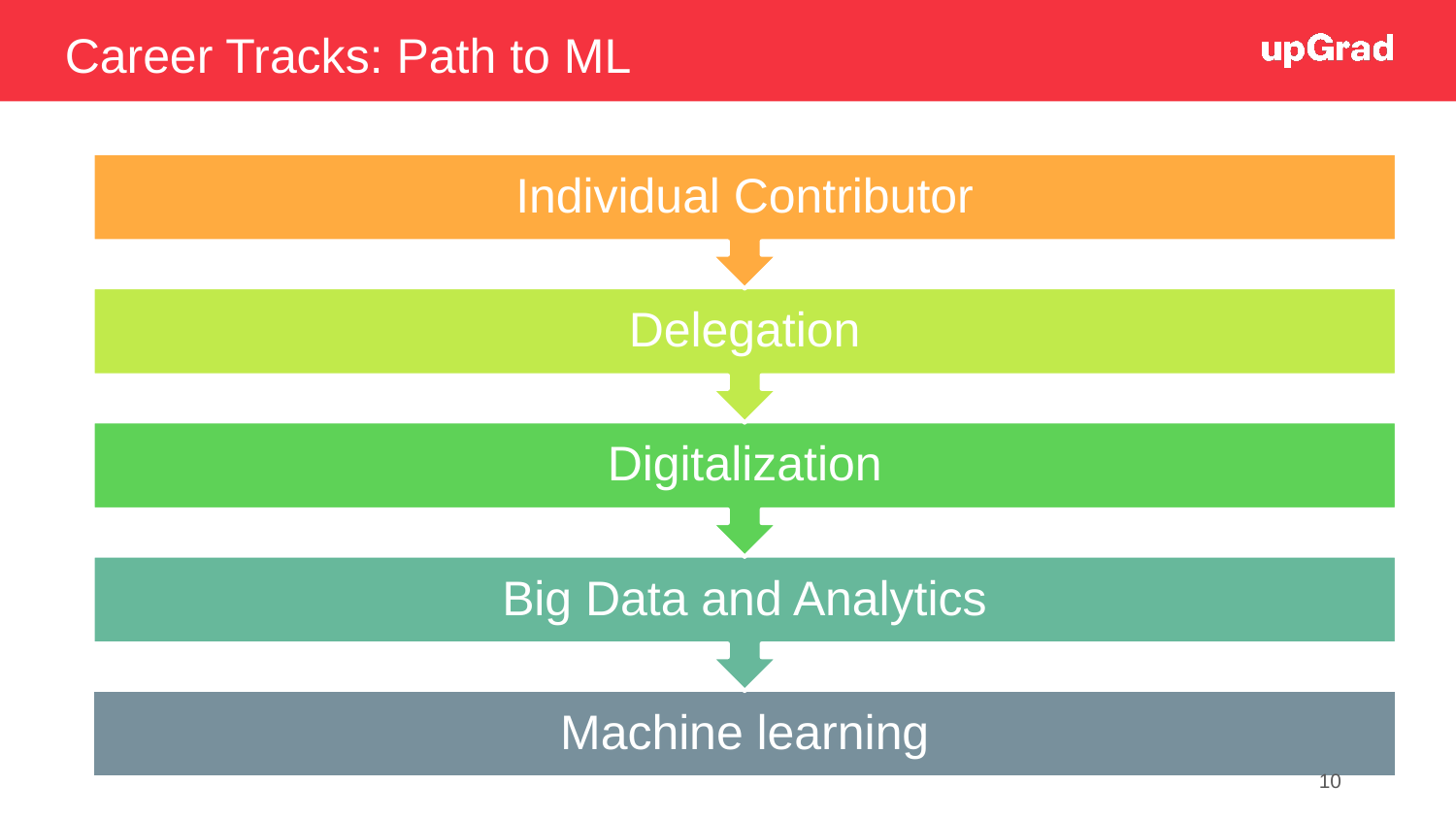

# Career Tracks: Path to ML
Machine learning
Big Data and Analytics
Digitalization
Delegation
Individual Contributor
10